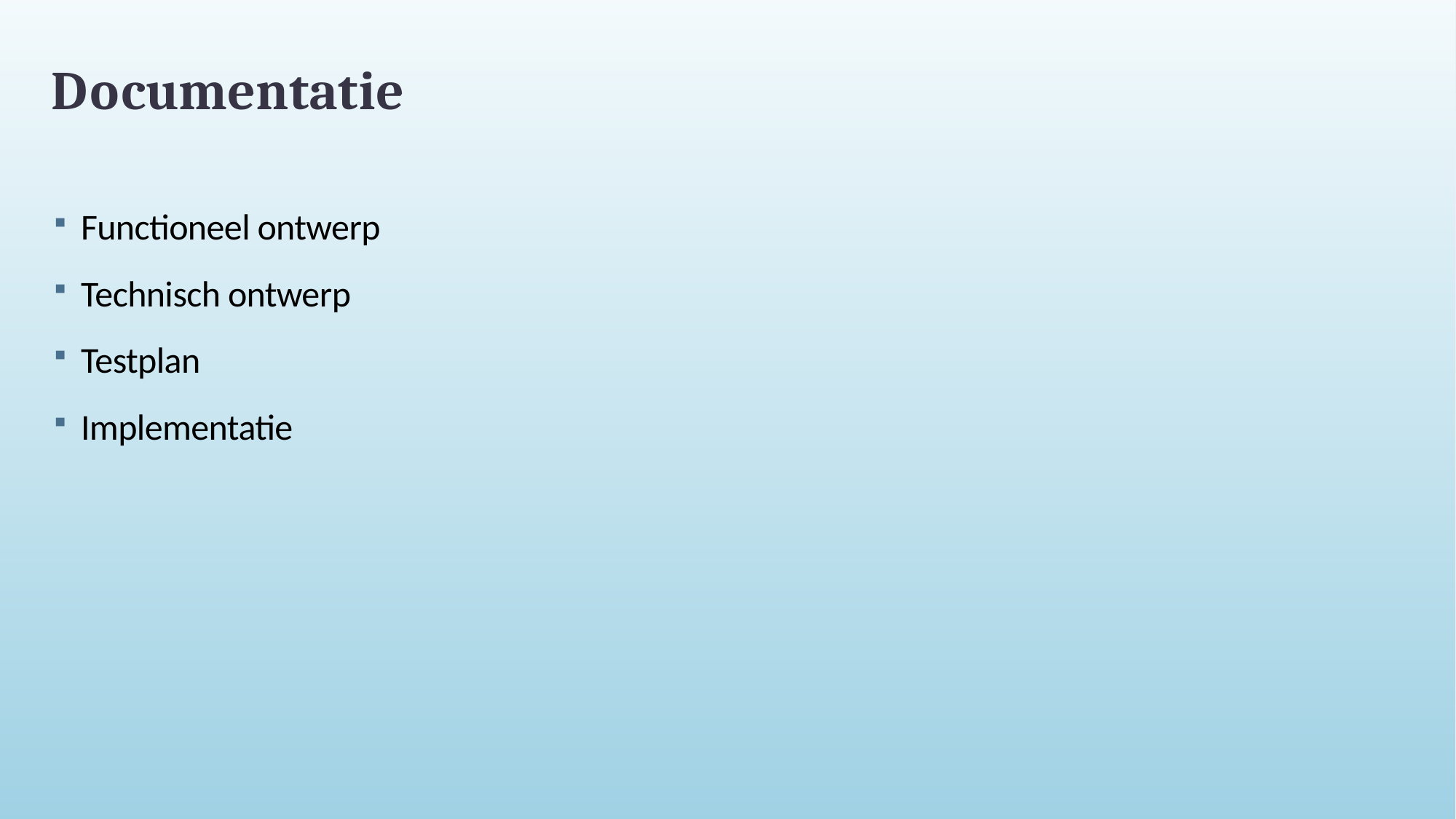

# Documentatie
Functioneel ontwerp
Technisch ontwerp
Testplan
Implementatie